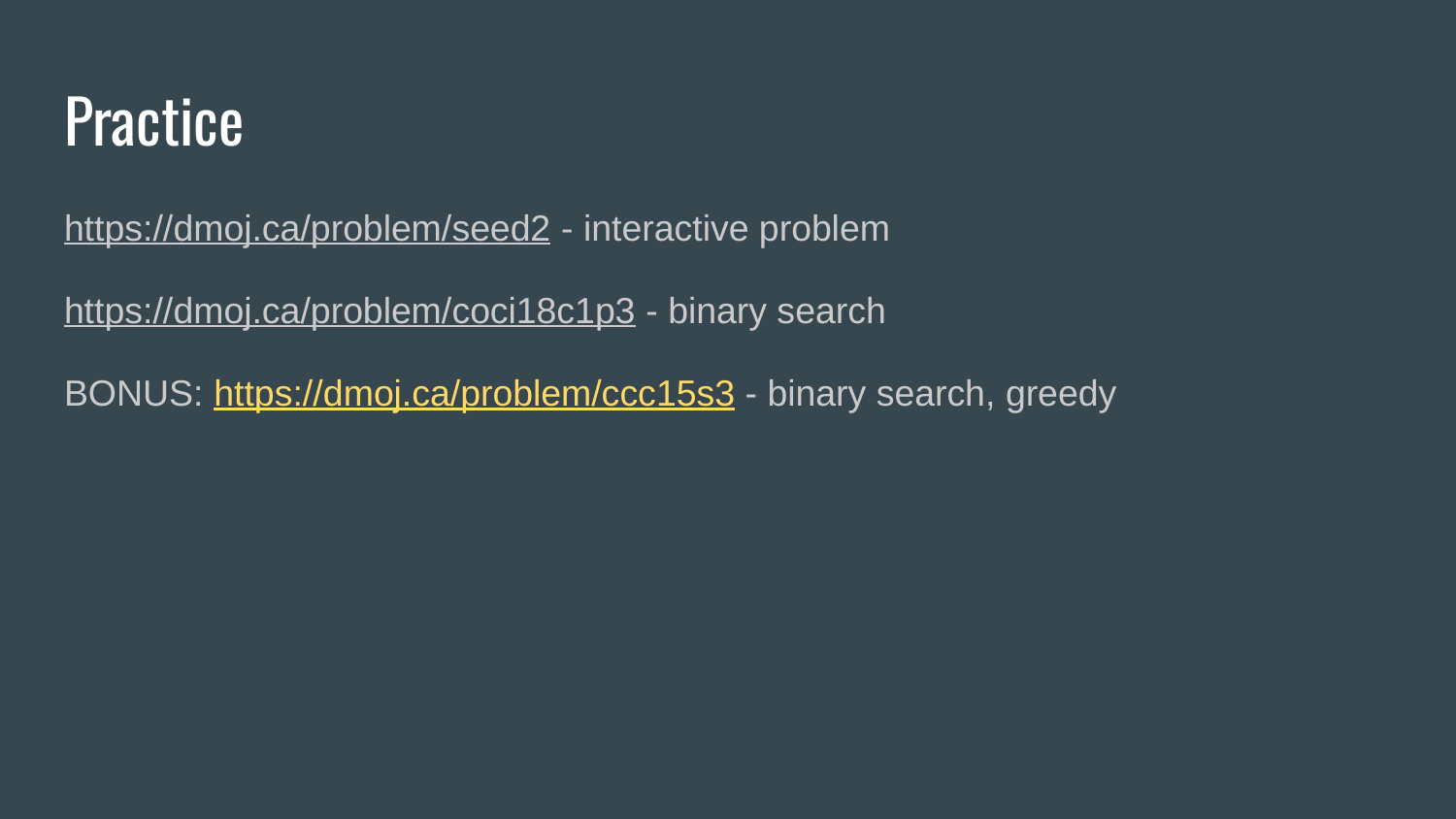

# Practice
https://dmoj.ca/problem/seed2 - interactive problem
https://dmoj.ca/problem/coci18c1p3 - binary search
BONUS: https://dmoj.ca/problem/ccc15s3 - binary search, greedy